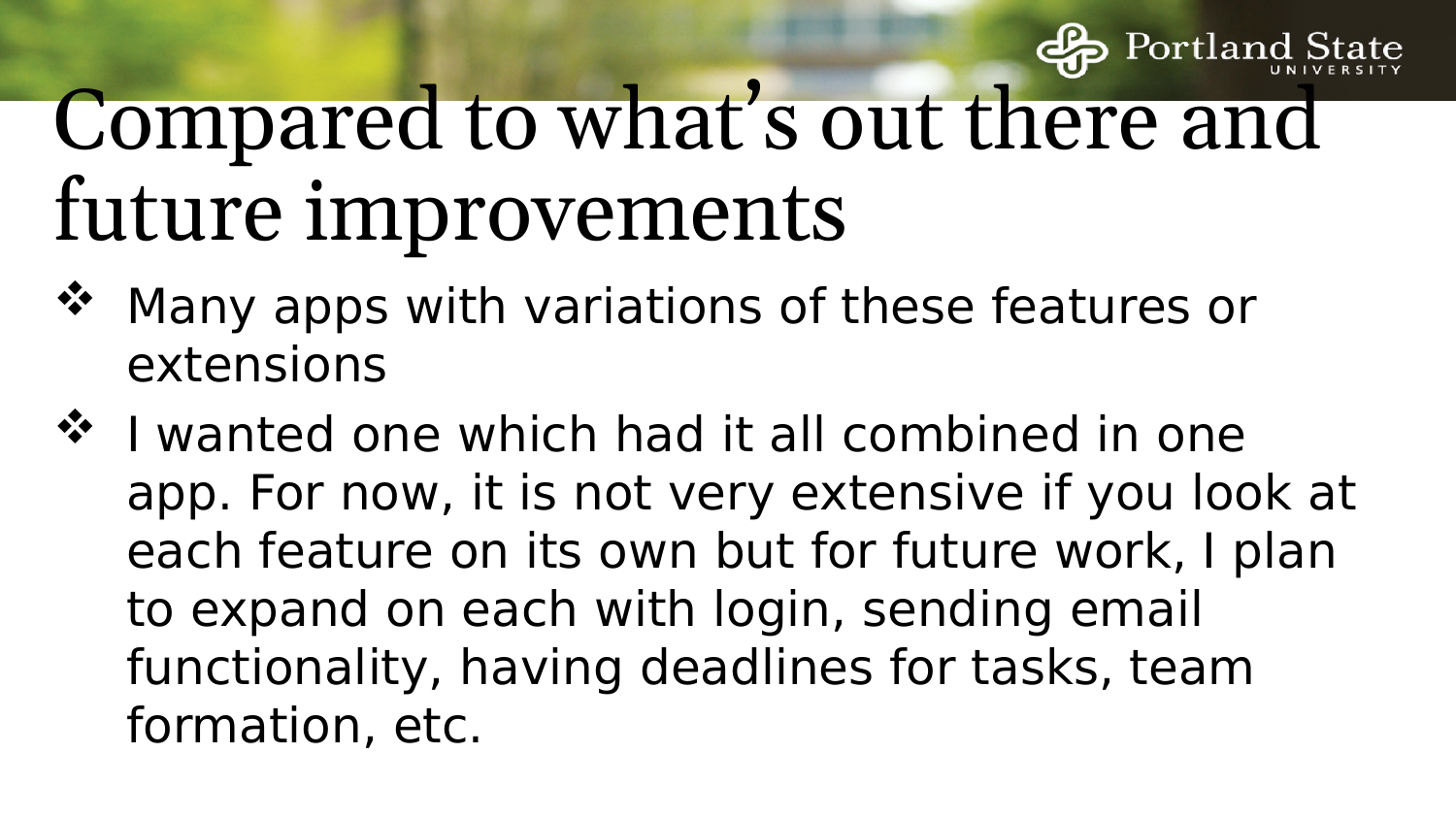

# Compared to what’s out there and future improvements
Many apps with variations of these features or extensions
I wanted one which had it all combined in one app. For now, it is not very extensive if you look at each feature on its own but for future work, I plan to expand on each with login, sending email functionality, having deadlines for tasks, team formation, etc.